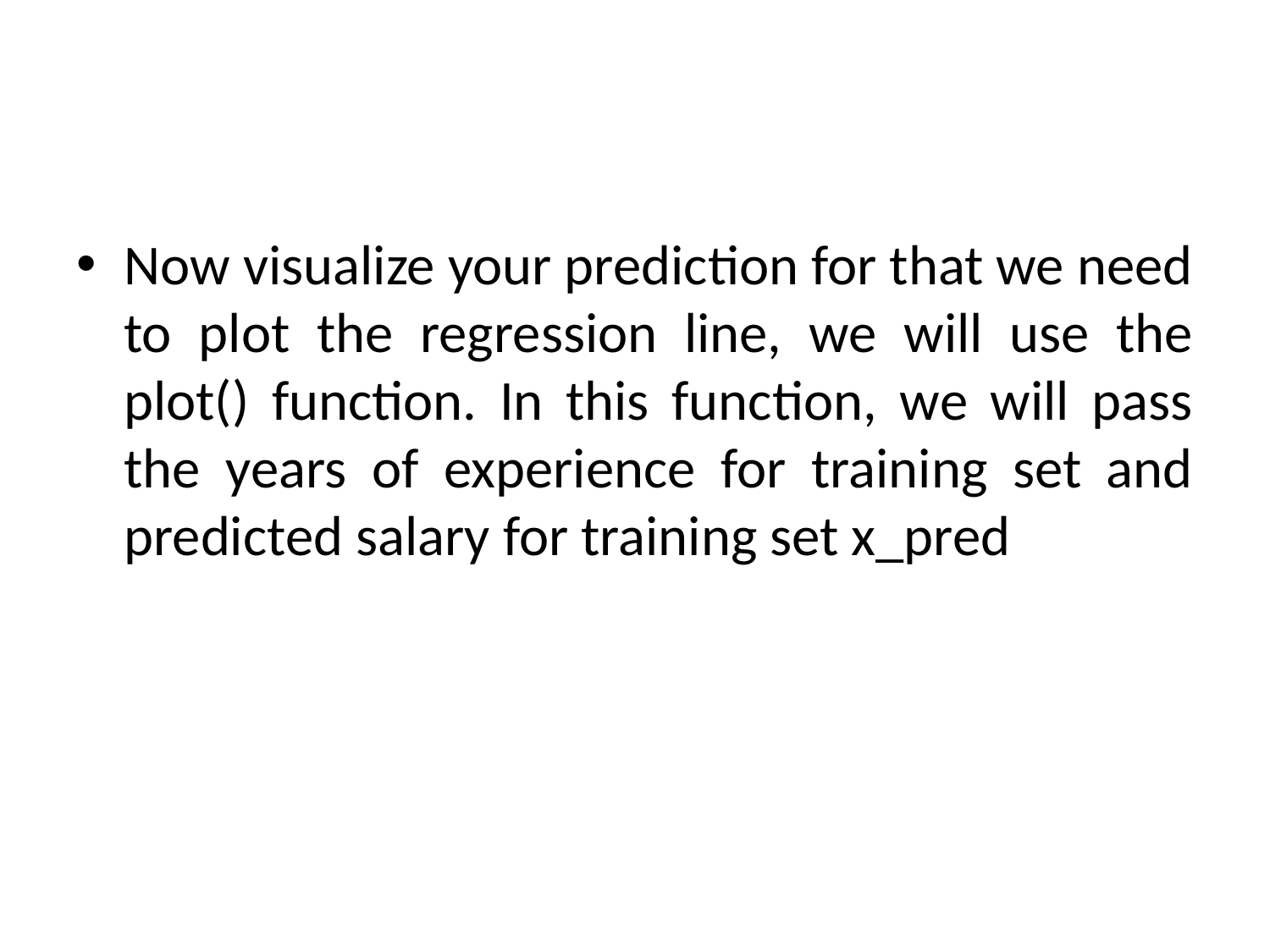

#
Now visualize your prediction for that we need to plot the regression line, we will use the plot() function. In this function, we will pass the years of experience for training set and predicted salary for training set x_pred